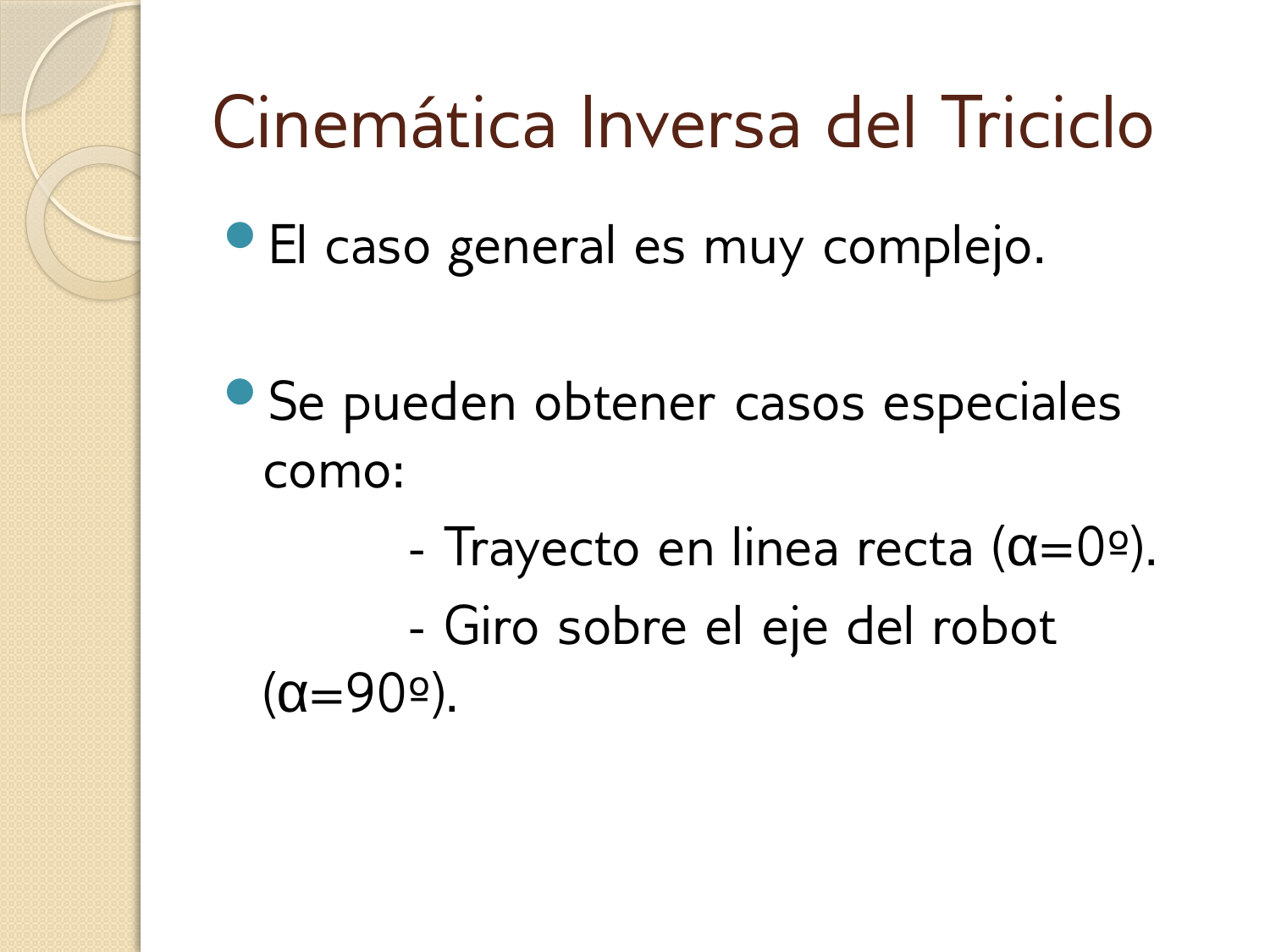

# Cinemática Inversa del Triciclo
El caso general es muy complejo.

Se pueden obtener casos especiales como:
		 - Trayecto en linea recta (α=0º).
		 - Giro sobre el eje del robot (α=90º).